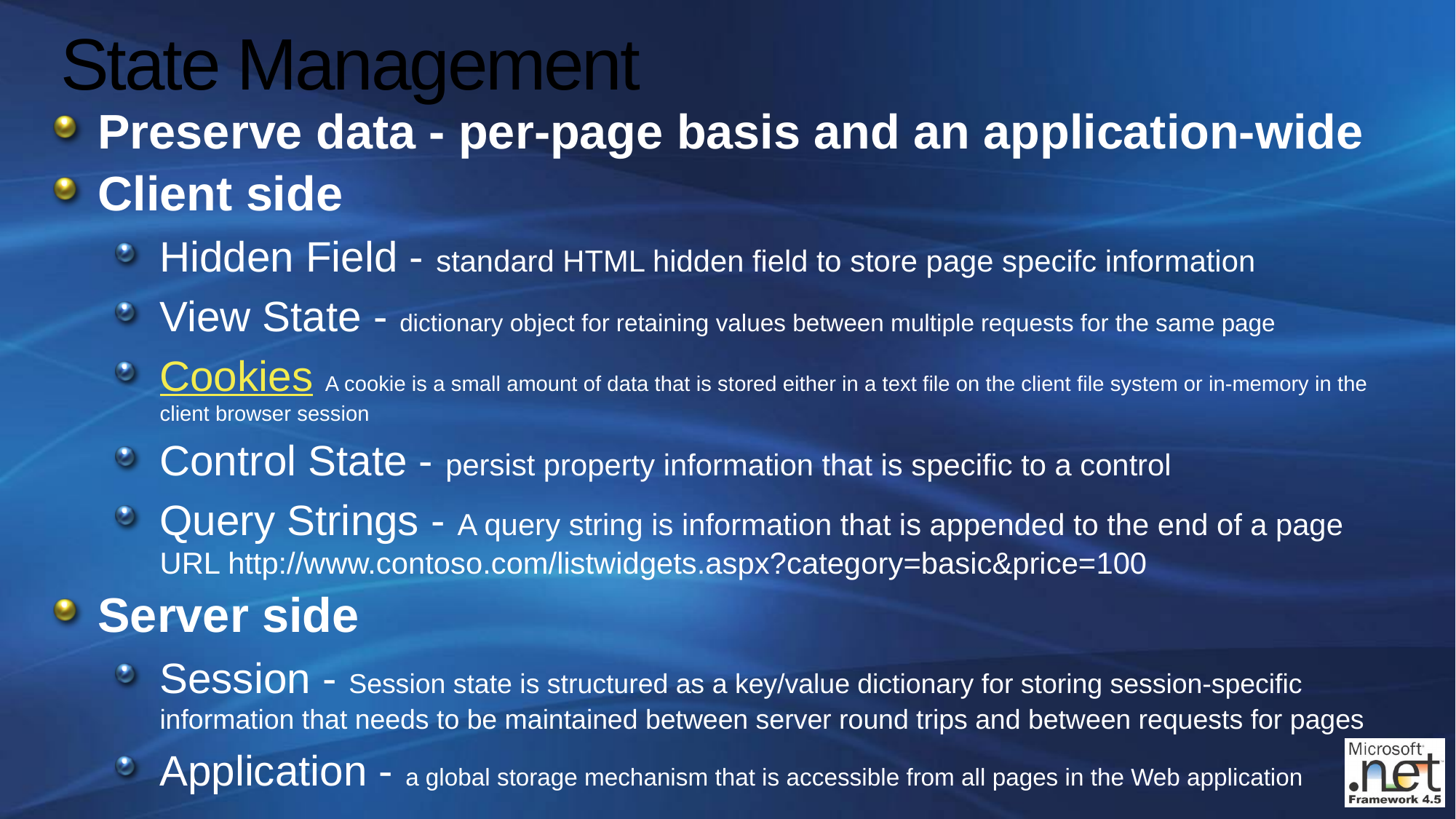

# State Management
Preserve data - per-page basis and an application-wide
Client side
Hidden Field - standard HTML hidden field to store page specifc information
View State - dictionary object for retaining values between multiple requests for the same page
Cookies A cookie is a small amount of data that is stored either in a text file on the client file system or in-memory in the client browser session
Control State - persist property information that is specific to a control
Query Strings - A query string is information that is appended to the end of a page URL http://www.contoso.com/listwidgets.aspx?category=basic&price=100
Server side
Session - Session state is structured as a key/value dictionary for storing session-specific information that needs to be maintained between server round trips and between requests for pages
Application - a global storage mechanism that is accessible from all pages in the Web application